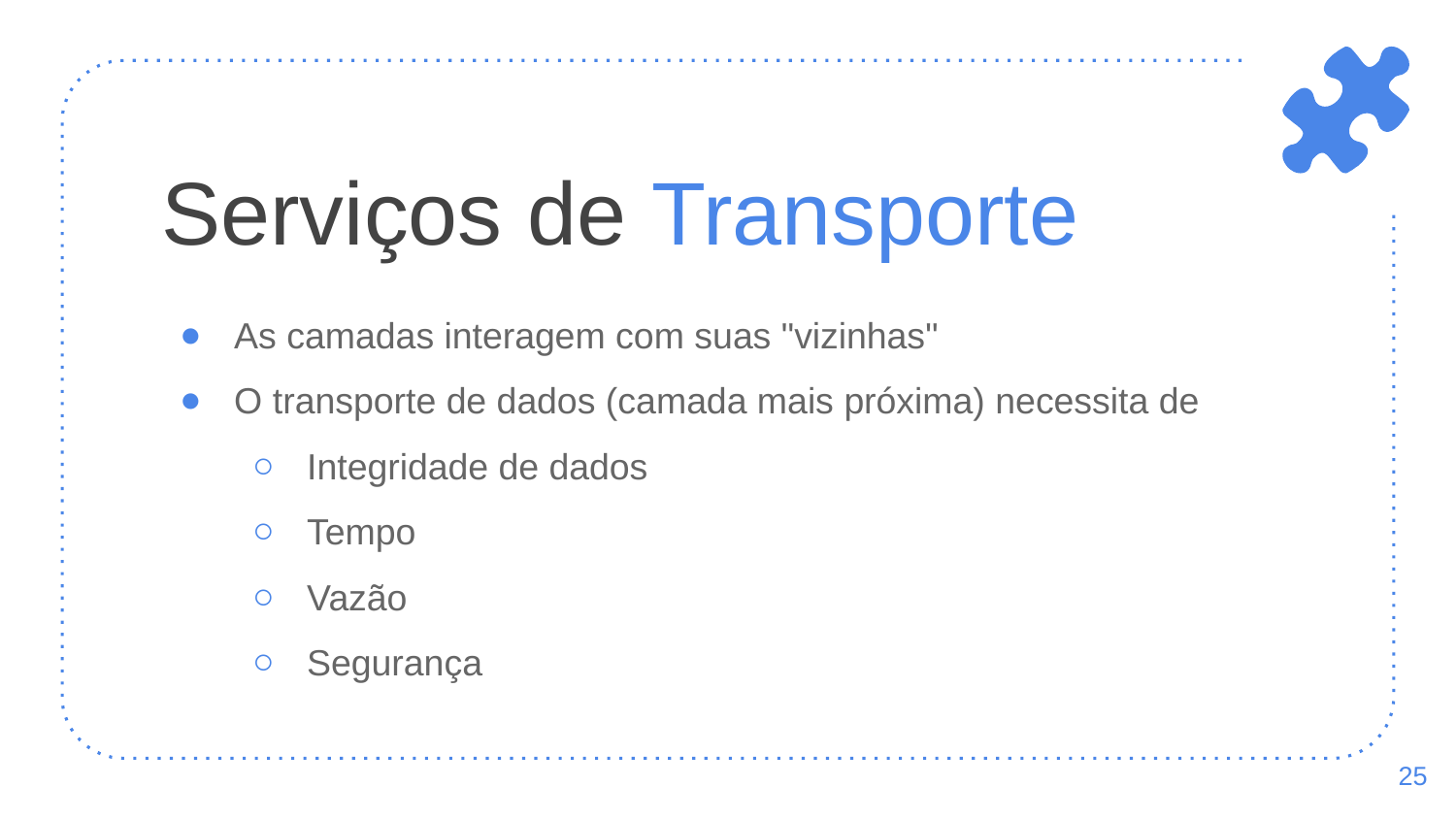

# Serviços de Transporte
As camadas interagem com suas "vizinhas"
O transporte de dados (camada mais próxima) necessita de
Integridade de dados
Tempo
Vazão
Segurança
25